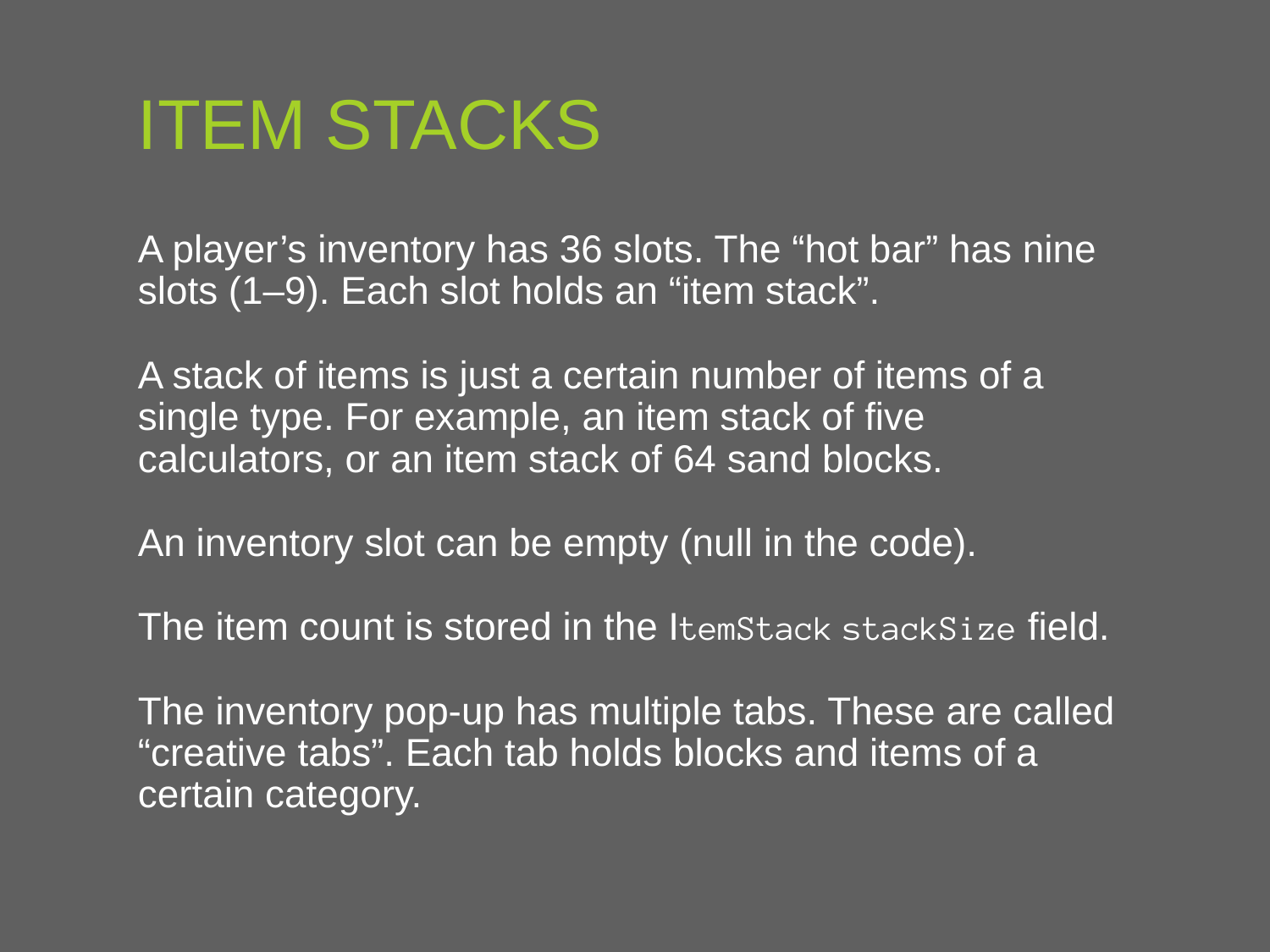

# Item Stacks
A player’s inventory has 36 slots. The “hot bar” has nine slots (1–9). Each slot holds an “item stack”.
A stack of items is just a certain number of items of a single type. For example, an item stack of five calculators, or an item stack of 64 sand blocks.
An inventory slot can be empty (null in the code).
The item count is stored in the ItemStack stackSize field.
The inventory pop-up has multiple tabs. These are called “creative tabs”. Each tab holds blocks and items of a certain category.